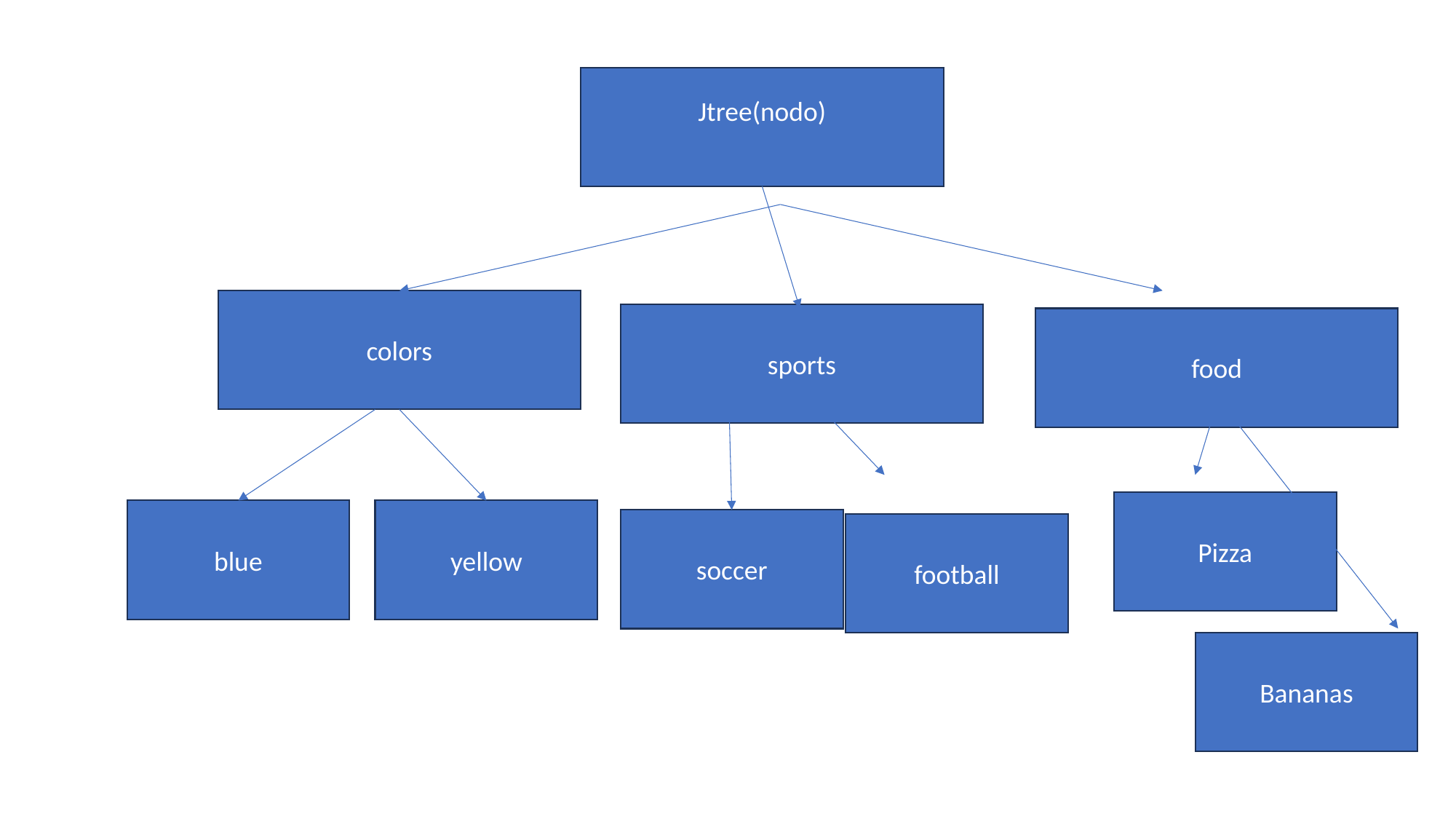

Jtree(nodo)

colors
sports
food
Pizza
yellow
blue
soccer
football
Bananas